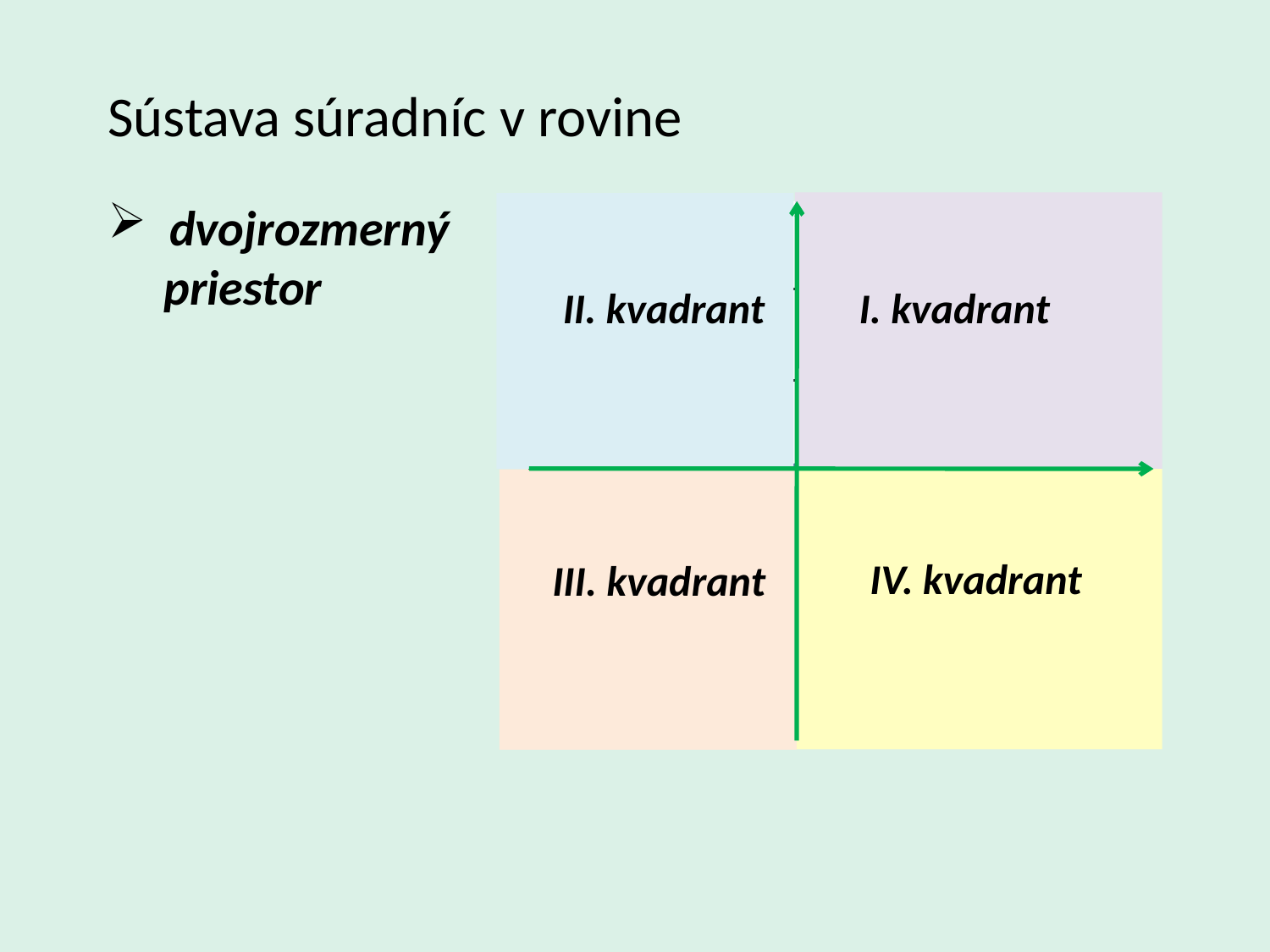

Sústava súradníc v rovine
y
  dvojrozmerný
     priestor

2
II. kvadrant
I. kvadrant
1
x
0

-3
-2
-1
1
2
3

-1
IV. kvadrant
III. kvadrant
-2